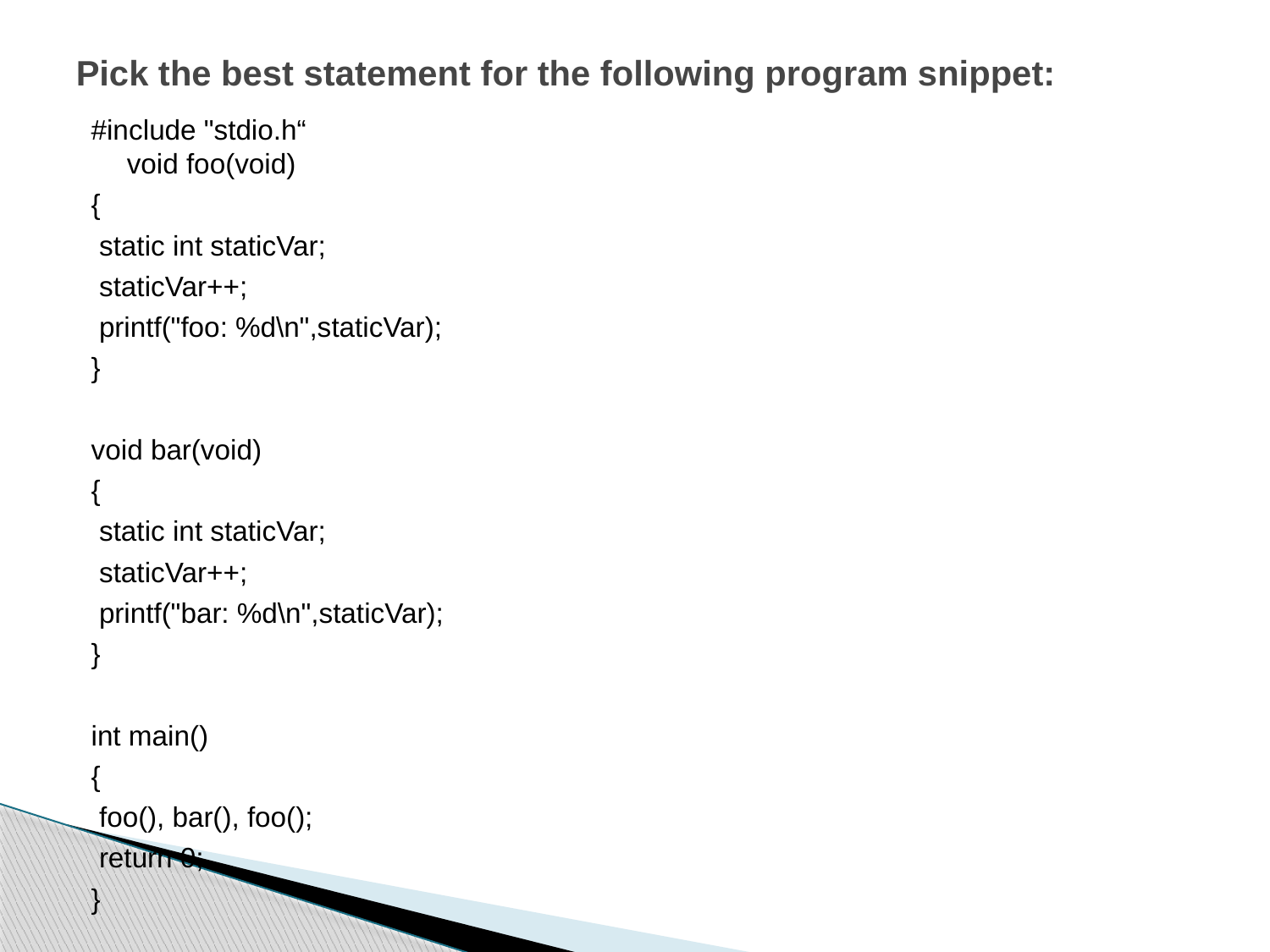

# Pick the best statement for the following program snippet:
#include "stdio.h“
void foo(void)
{
 static int staticVar;
 staticVar++;
 printf("foo: %d\n",staticVar);
}

void bar(void)
{
 static int staticVar;
 staticVar++;
 printf("bar: %d\n",staticVar);
}

int main()
{
 foo(), bar(), foo();
 return 0;
}